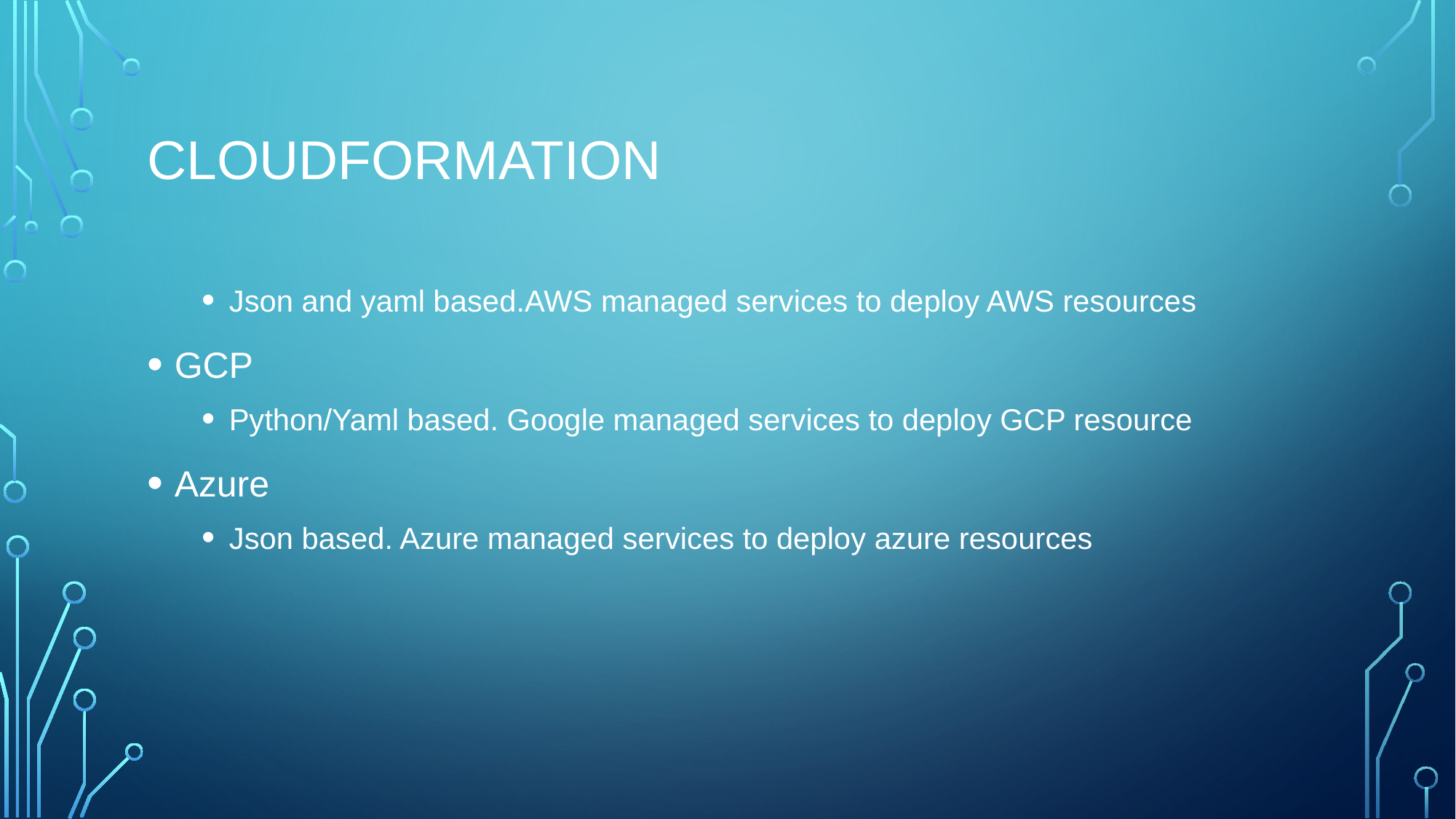

# Cloudformation
Json and yaml based.AWS managed services to deploy AWS resources
GCP
Python/Yaml based. Google managed services to deploy GCP resource
Azure
Json based. Azure managed services to deploy azure resources